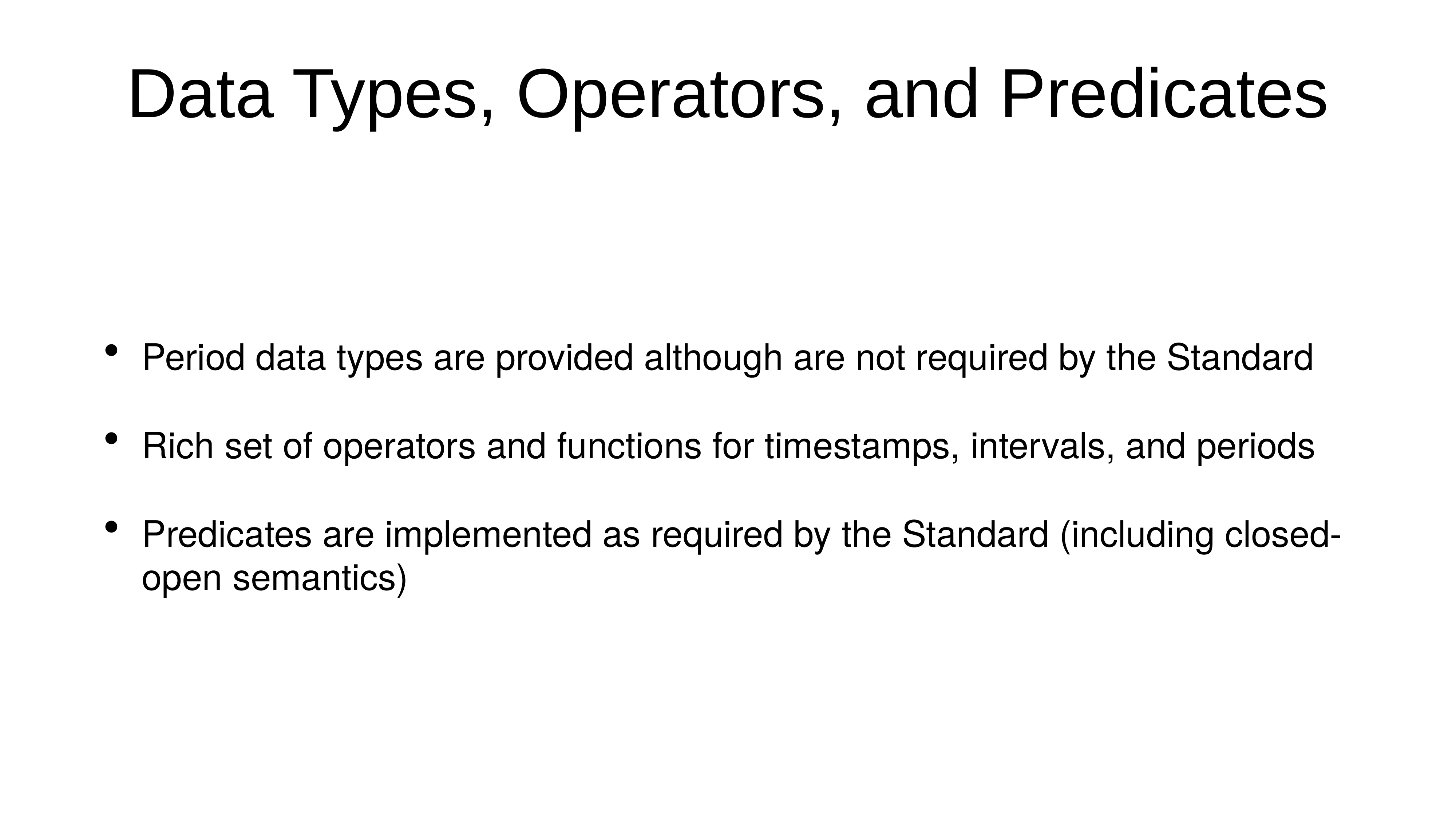

# Data Types, Operators, and Predicates
Period data types are provided although are not required by the Standard
Rich set of operators and functions for timestamps, intervals, and periods
Predicates are implemented as required by the Standard (including closed-open semantics)